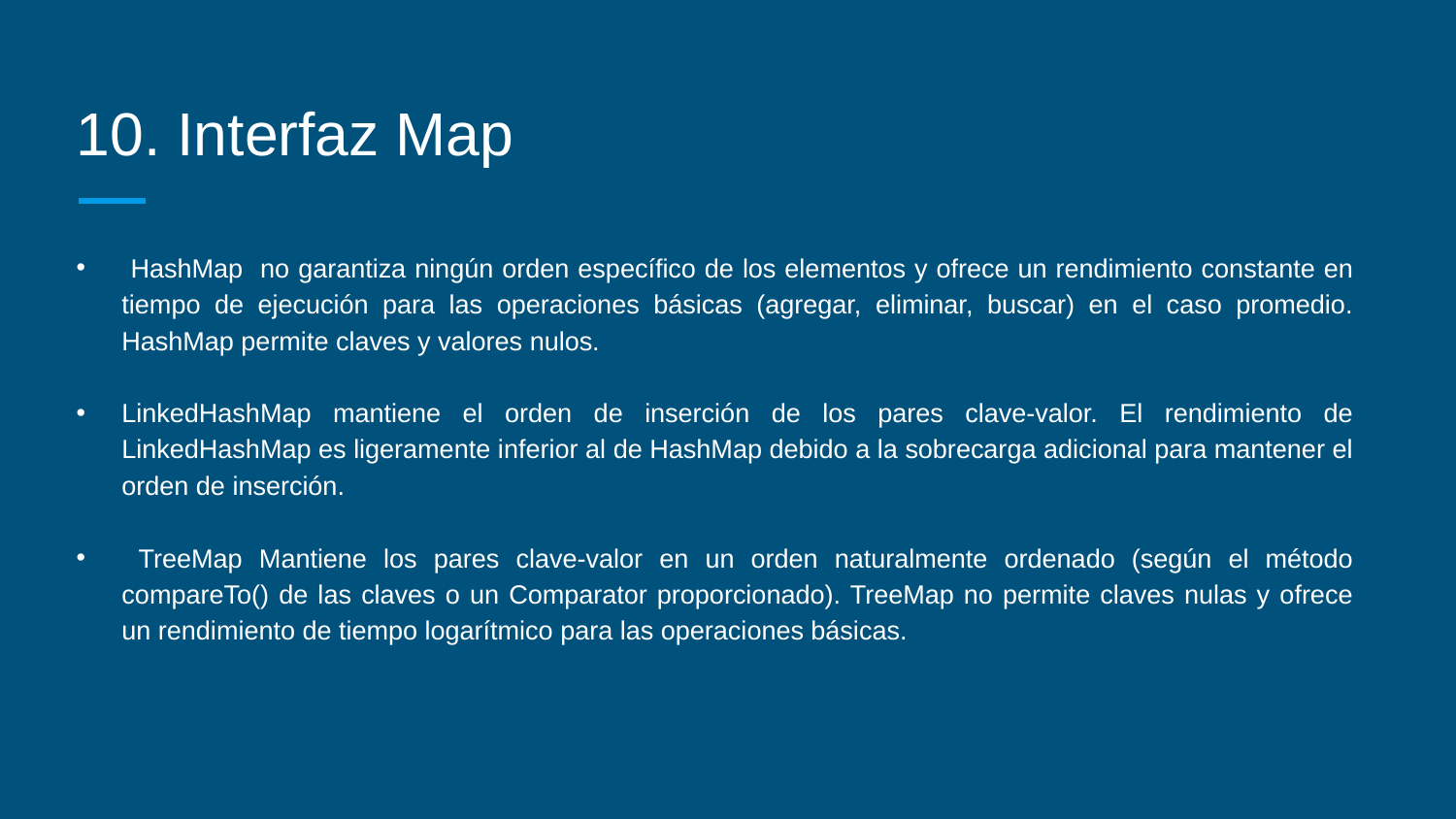

# 10. Interfaz Map
 HashMap  no garantiza ningún orden específico de los elementos y ofrece un rendimiento constante en tiempo de ejecución para las operaciones básicas (agregar, eliminar, buscar) en el caso promedio. HashMap permite claves y valores nulos.

LinkedHashMap mantiene el orden de inserción de los pares clave-valor. El rendimiento de LinkedHashMap es ligeramente inferior al de HashMap debido a la sobrecarga adicional para mantener el orden de inserción.

 TreeMap Mantiene los pares clave-valor en un orden naturalmente ordenado (según el método compareTo() de las claves o un Comparator proporcionado). TreeMap no permite claves nulas y ofrece un rendimiento de tiempo logarítmico para las operaciones básicas.